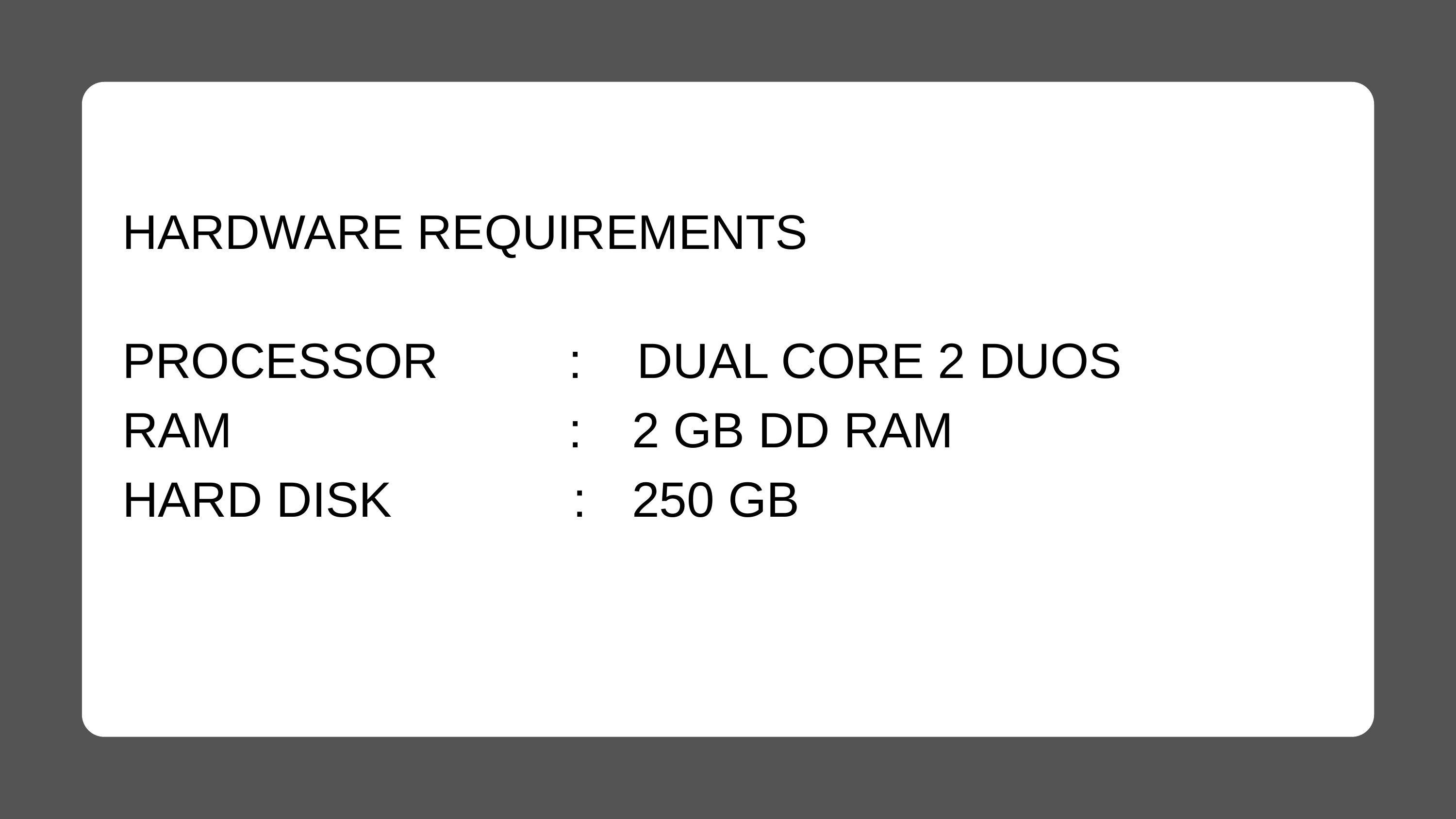

PROCESSOR	      :    DUAL CORE 2 DUOS
RAM				      :	2 GB DD RAM
HARD DISK 			 :	250 GB
HARDWARE REQUIREMENTS